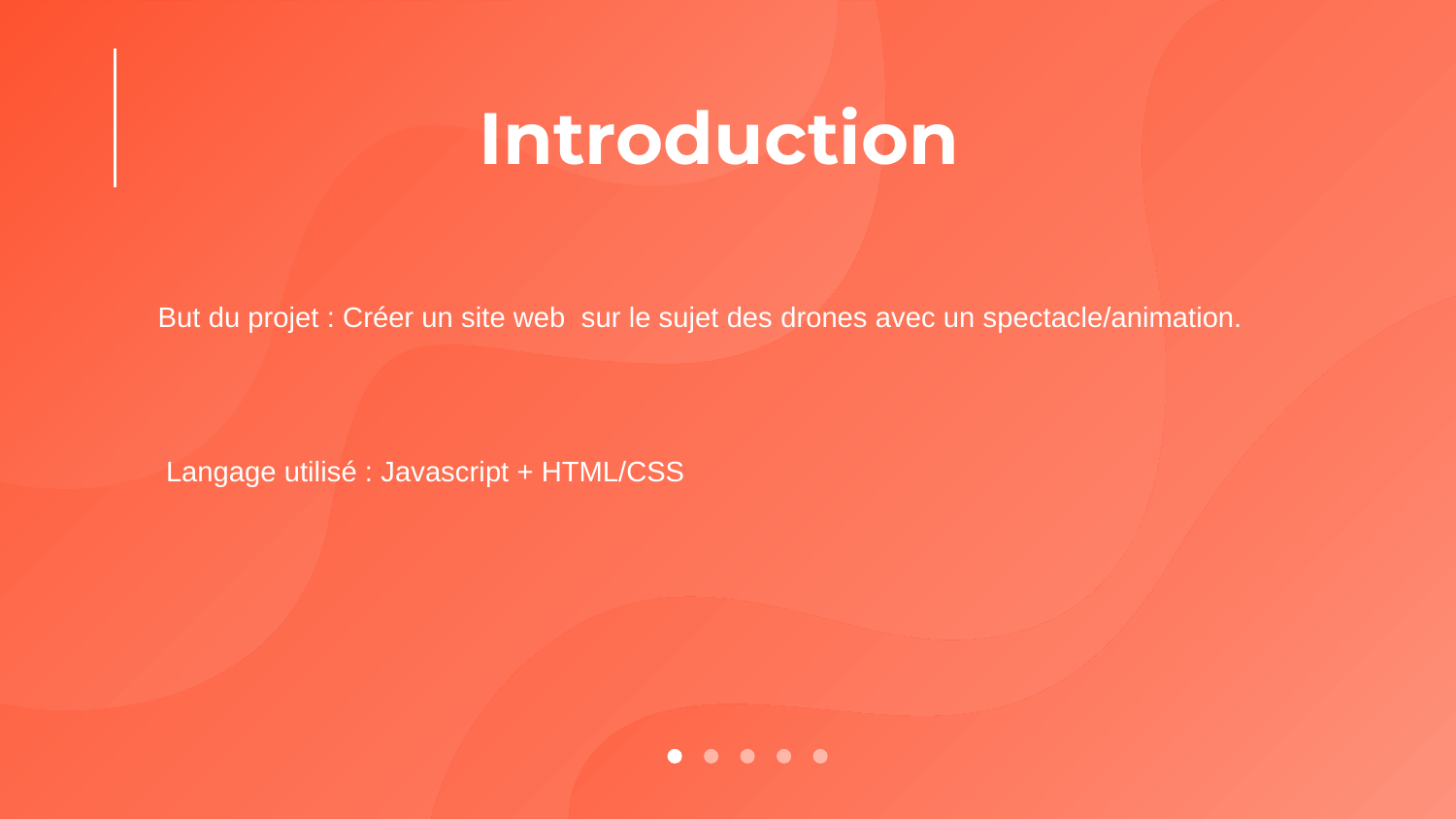

# Introduction
But du projet : Créer un site web  sur le sujet des drones avec un spectacle/animation.
Langage utilisé : Javascript + HTML/CSS